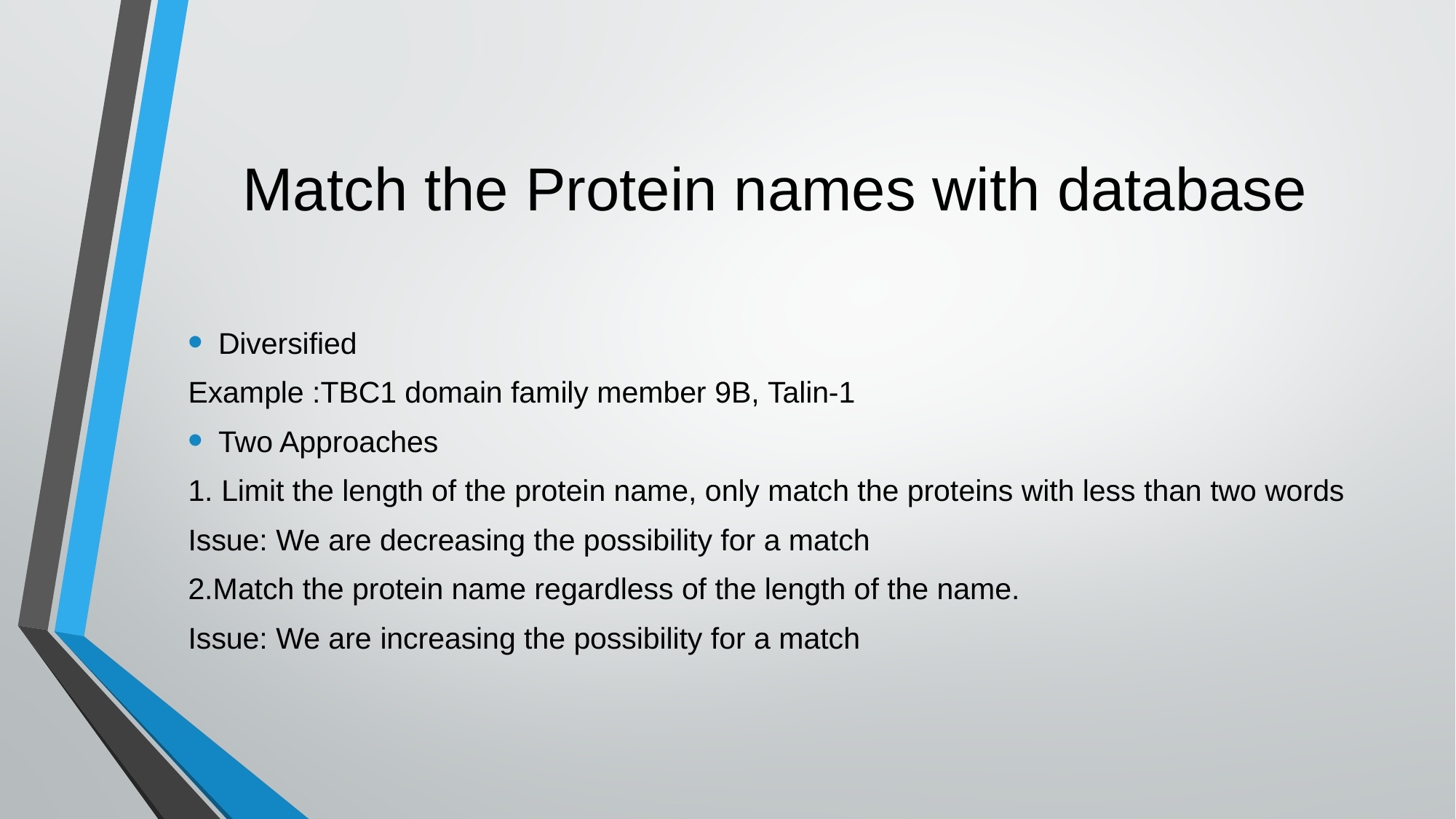

# Match the Protein names with database
Diversified
Example :TBC1 domain family member 9B, Talin-1
Two Approaches
1. Limit the length of the protein name, only match the proteins with less than two words
Issue: We are decreasing the possibility for a match
2.Match the protein name regardless of the length of the name.
Issue: We are increasing the possibility for a match